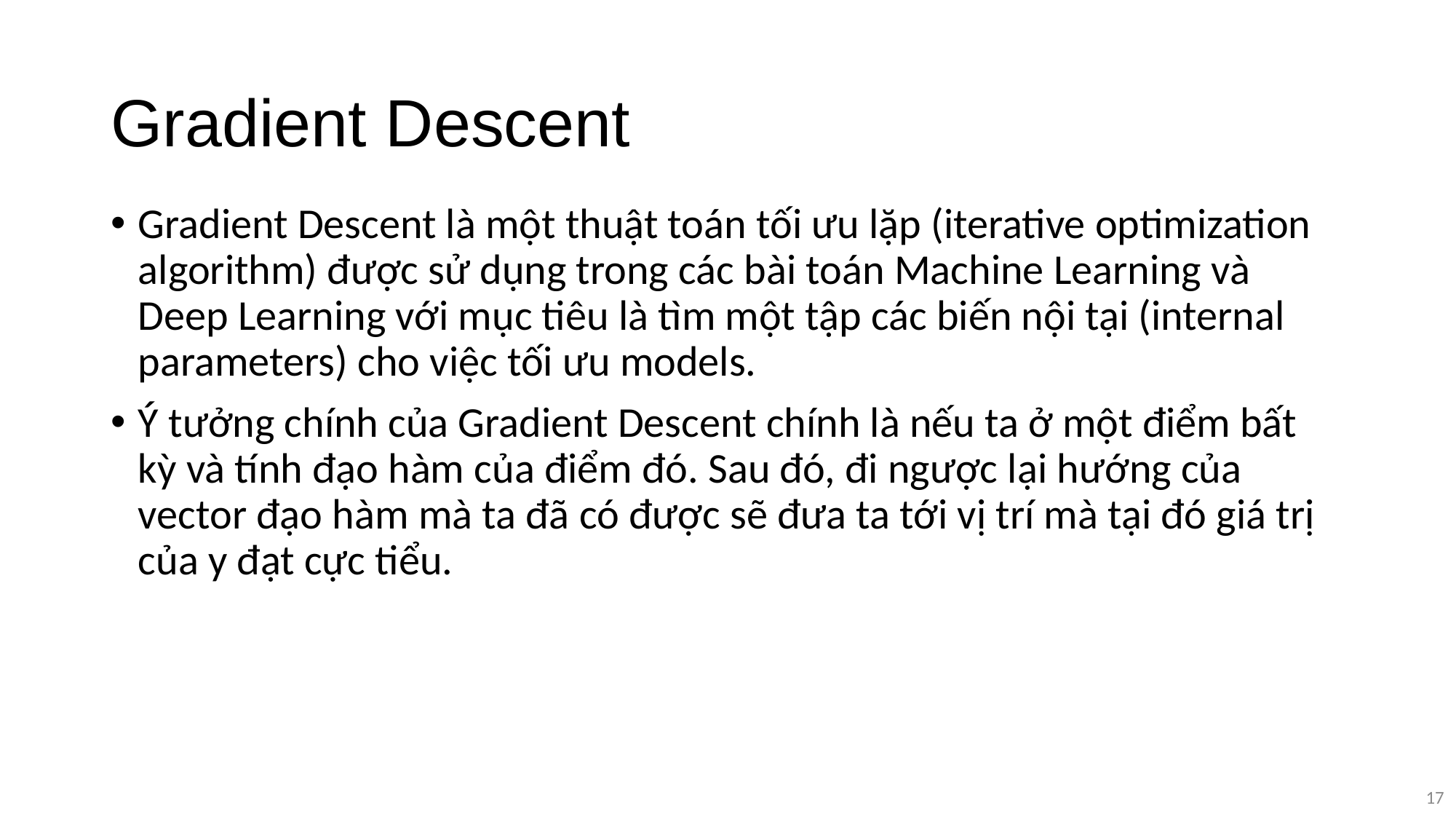

# Gradient Descent
Gradient Descent là một thuật toán tối ưu lặp (iterative optimization algorithm) được sử dụng trong các bài toán Machine Learning và Deep Learning với mục tiêu là tìm một tập các biến nội tại (internal parameters) cho việc tối ưu models.
Ý tưởng chính của Gradient Descent chính là nếu ta ở một điểm bất kỳ và tính đạo hàm của điểm đó. Sau đó, đi ngược lại hướng của vector đạo hàm mà ta đã có được sẽ đưa ta tới vị trí mà tại đó giá trị của y đạt cực tiểu.

17